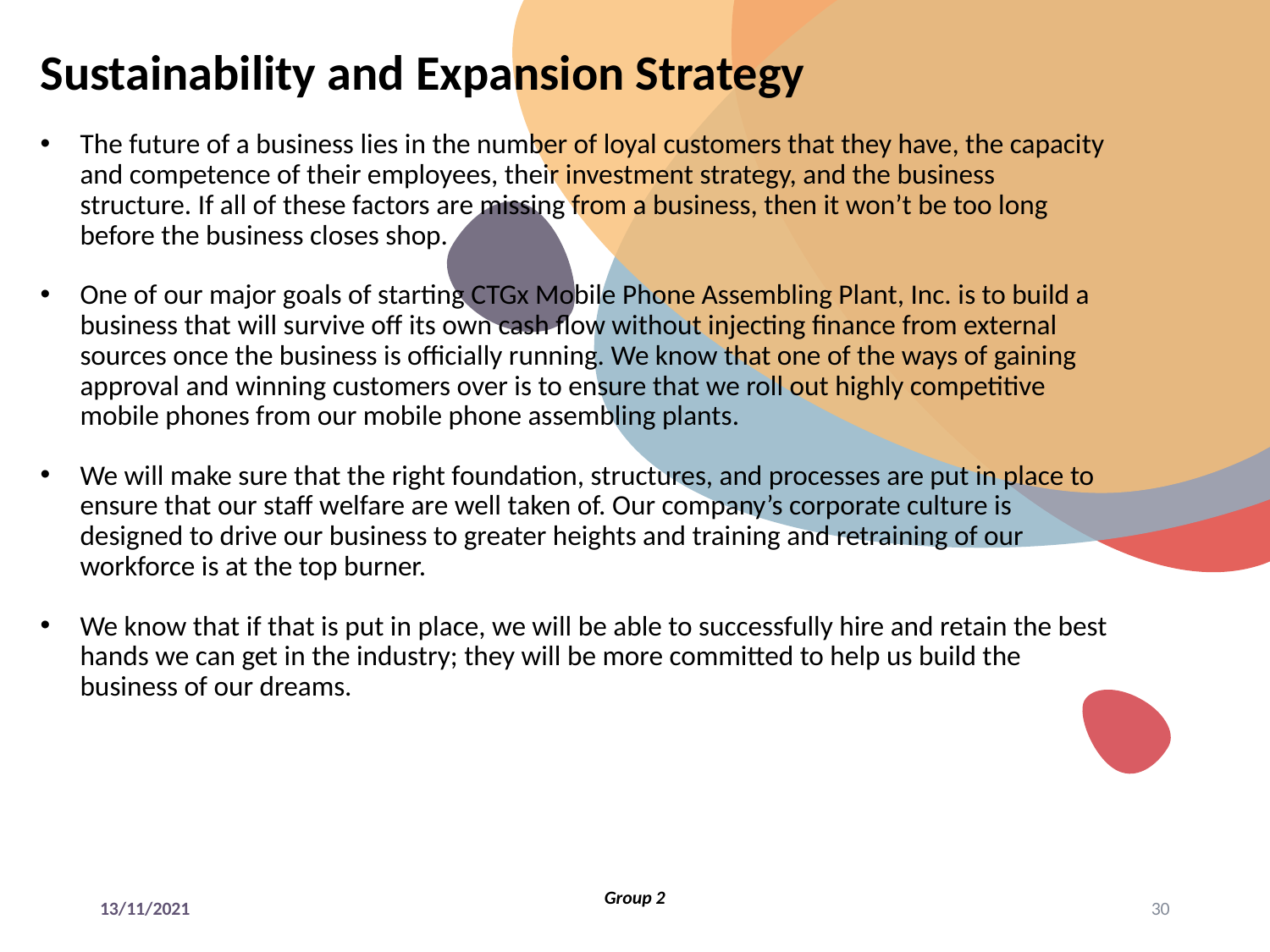

Sustainability and Expansion Strategy
The future of a business lies in the number of loyal customers that they have, the capacity and competence of their employees, their investment strategy, and the business structure. If all of these factors are missing from a business, then it won’t be too long before the business closes shop.
One of our major goals of starting CTGx Mobile Phone Assembling Plant, Inc. is to build a business that will survive off its own cash flow without injecting finance from external sources once the business is officially running. We know that one of the ways of gaining approval and winning customers over is to ensure that we roll out highly competitive mobile phones from our mobile phone assembling plants.
We will make sure that the right foundation, structures, and processes are put in place to ensure that our staff welfare are well taken of. Our company’s corporate culture is designed to drive our business to greater heights and training and retraining of our workforce is at the top burner.
We know that if that is put in place, we will be able to successfully hire and retain the best hands we can get in the industry; they will be more committed to help us build the business of our dreams.
13/11/2021
Group 2

30